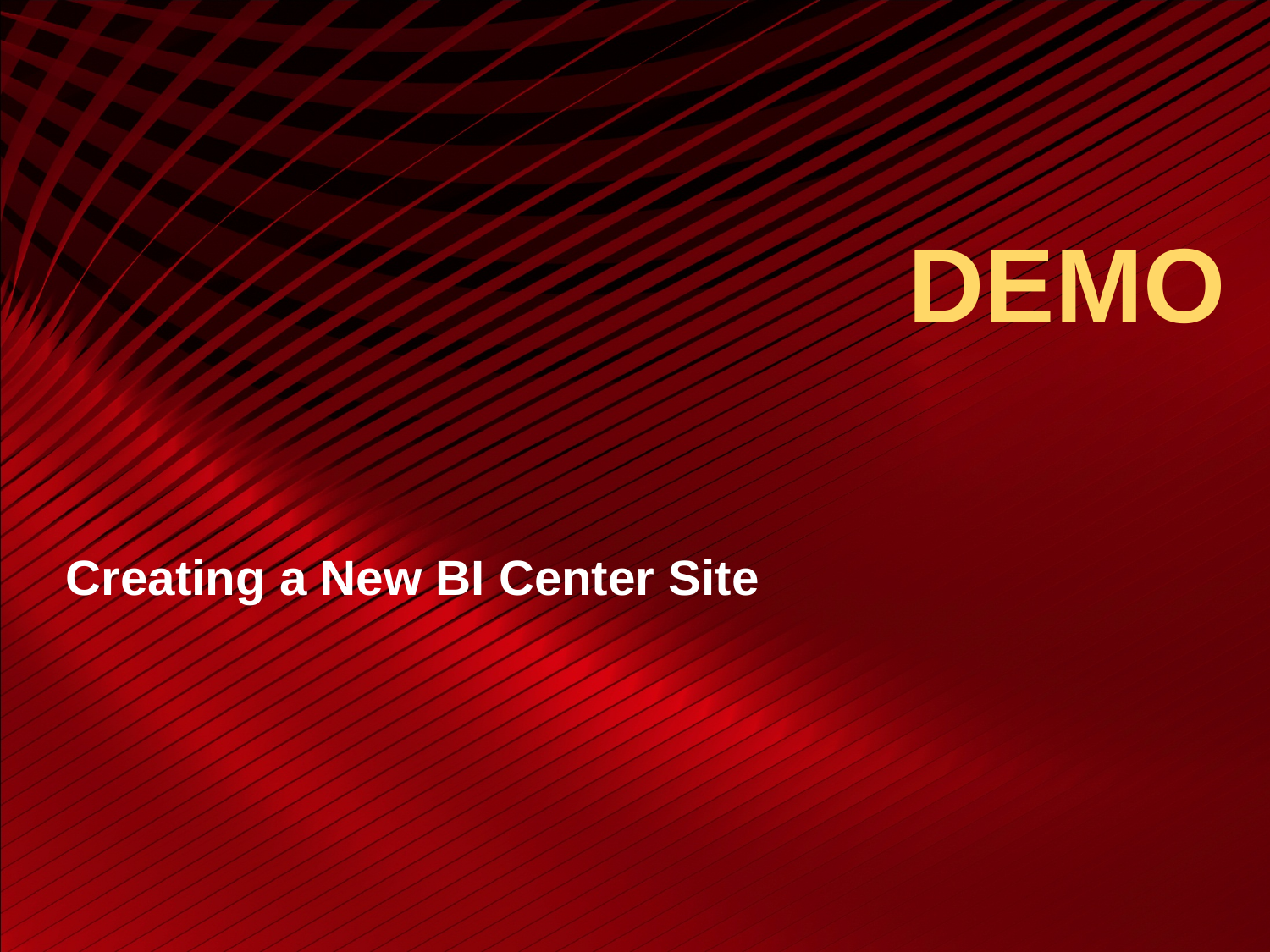

# DEMO
Creating a New BI Center Site